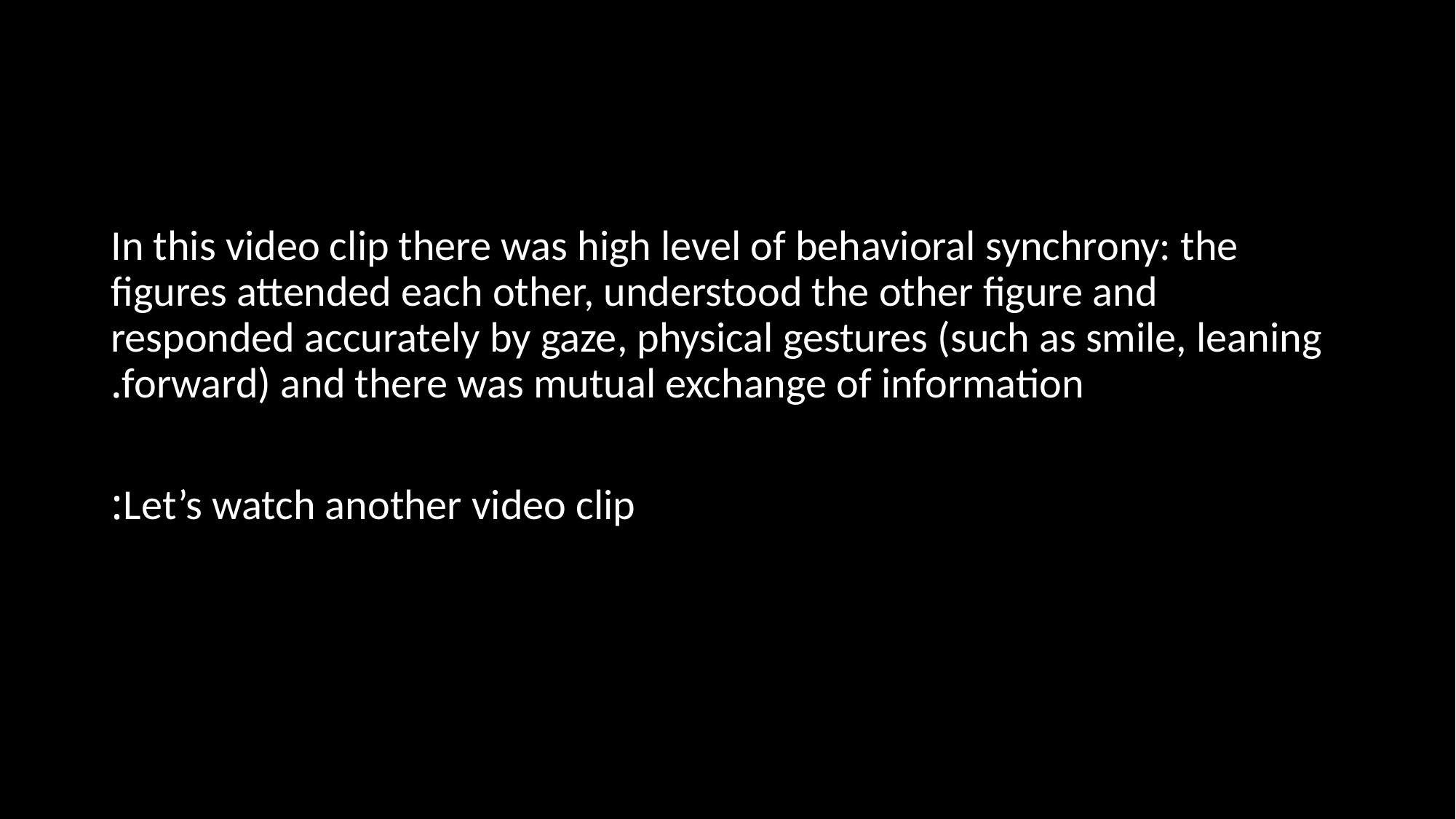

#
In this video clip there was high level of behavioral synchrony: the figures attended each other, understood the other figure and responded accurately by gaze, physical gestures (such as smile, leaning forward) and there was mutual exchange of information.

Let’s watch another video clip: